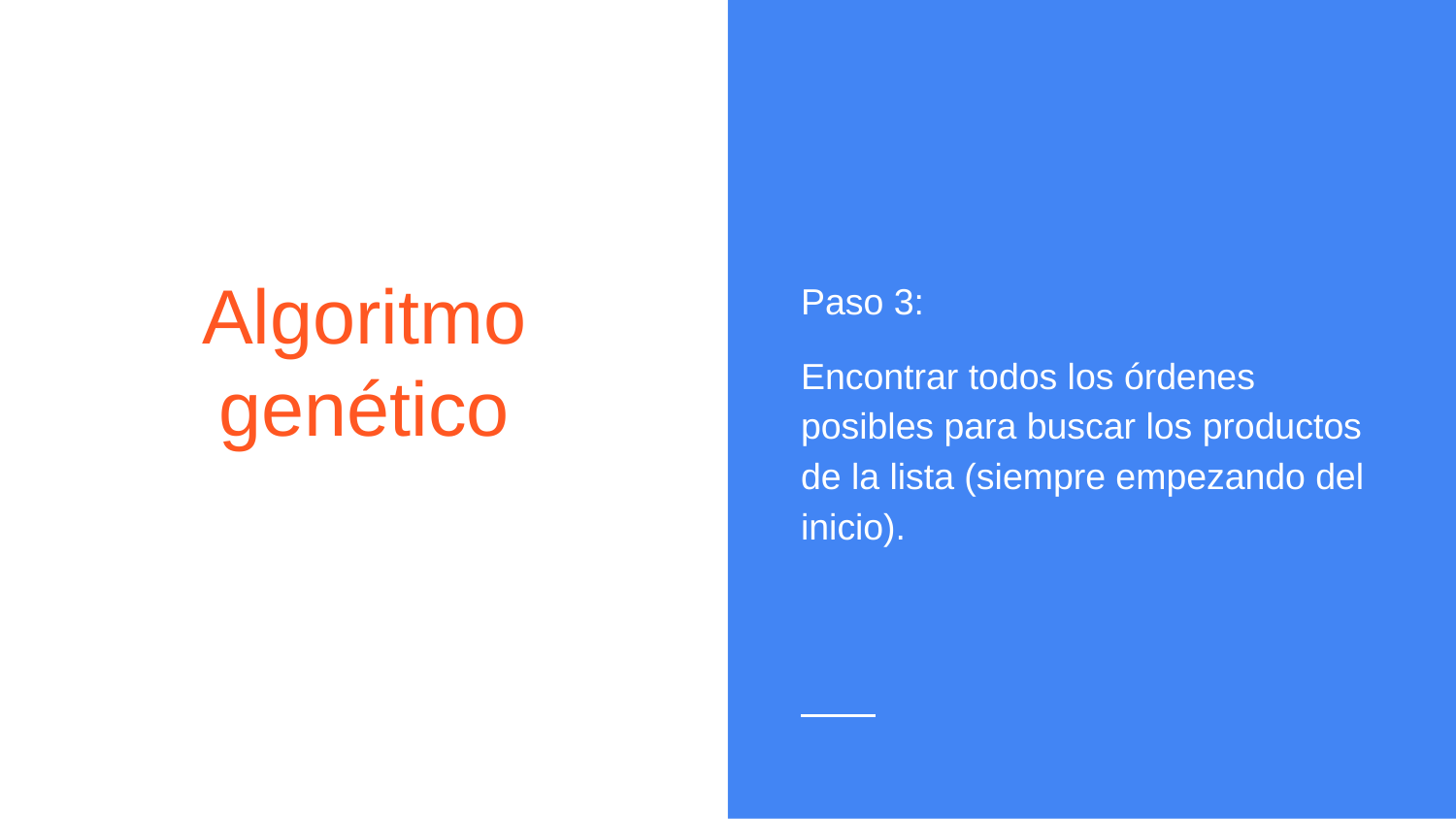

Paso 3:
Encontrar todos los órdenes posibles para buscar los productos de la lista (siempre empezando del inicio).
# Algoritmo genético